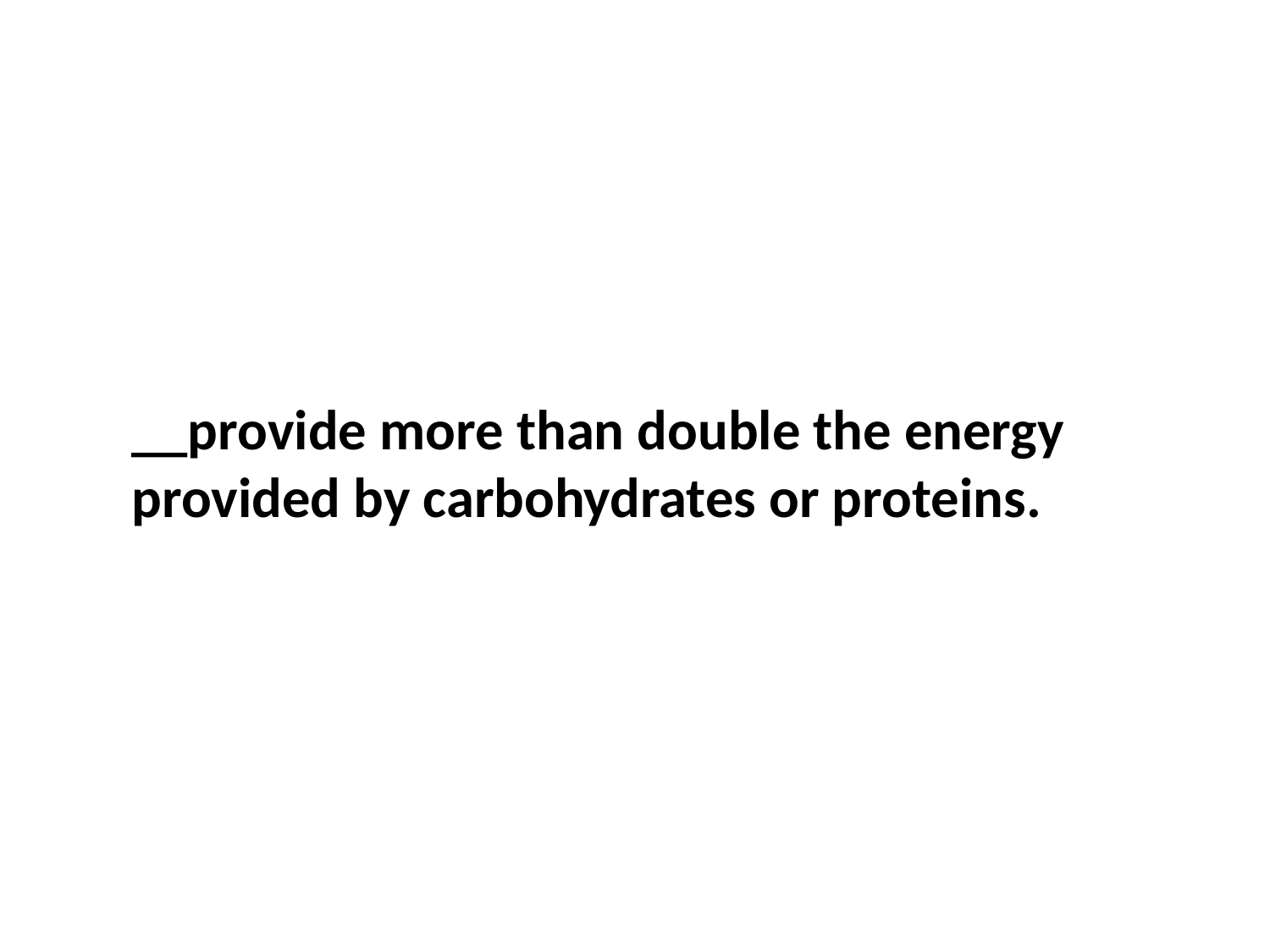

__provide more than double the energy provided by carbohydrates or proteins.